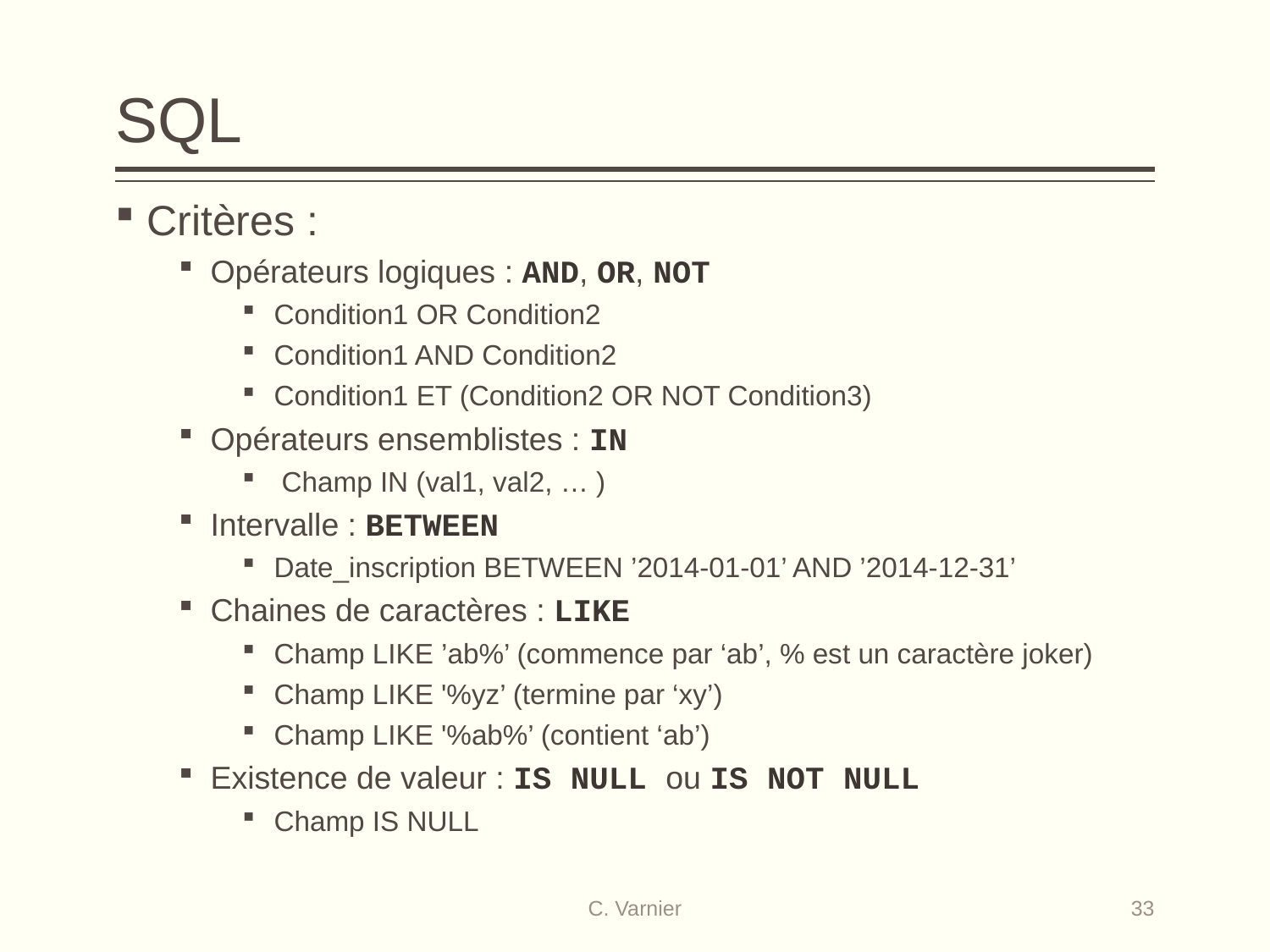

# SQL
Critères :
Opérateurs logiques : AND, OR, NOT
Condition1 OR Condition2
Condition1 AND Condition2
Condition1 ET (Condition2 OR NOT Condition3)
Opérateurs ensemblistes : IN
 Champ IN (val1, val2, … )
Intervalle : BETWEEN
Date_inscription BETWEEN ’2014-01-01’ AND ’2014-12-31’
Chaines de caractères : LIKE
Champ LIKE ’ab%’ (commence par ‘ab’, % est un caractère joker)
Champ LIKE '%yz’ (termine par ‘xy’)
Champ LIKE '%ab%’ (contient ‘ab’)
Existence de valeur : IS NULL ou IS NOT NULL
Champ IS NULL
C. Varnier
33